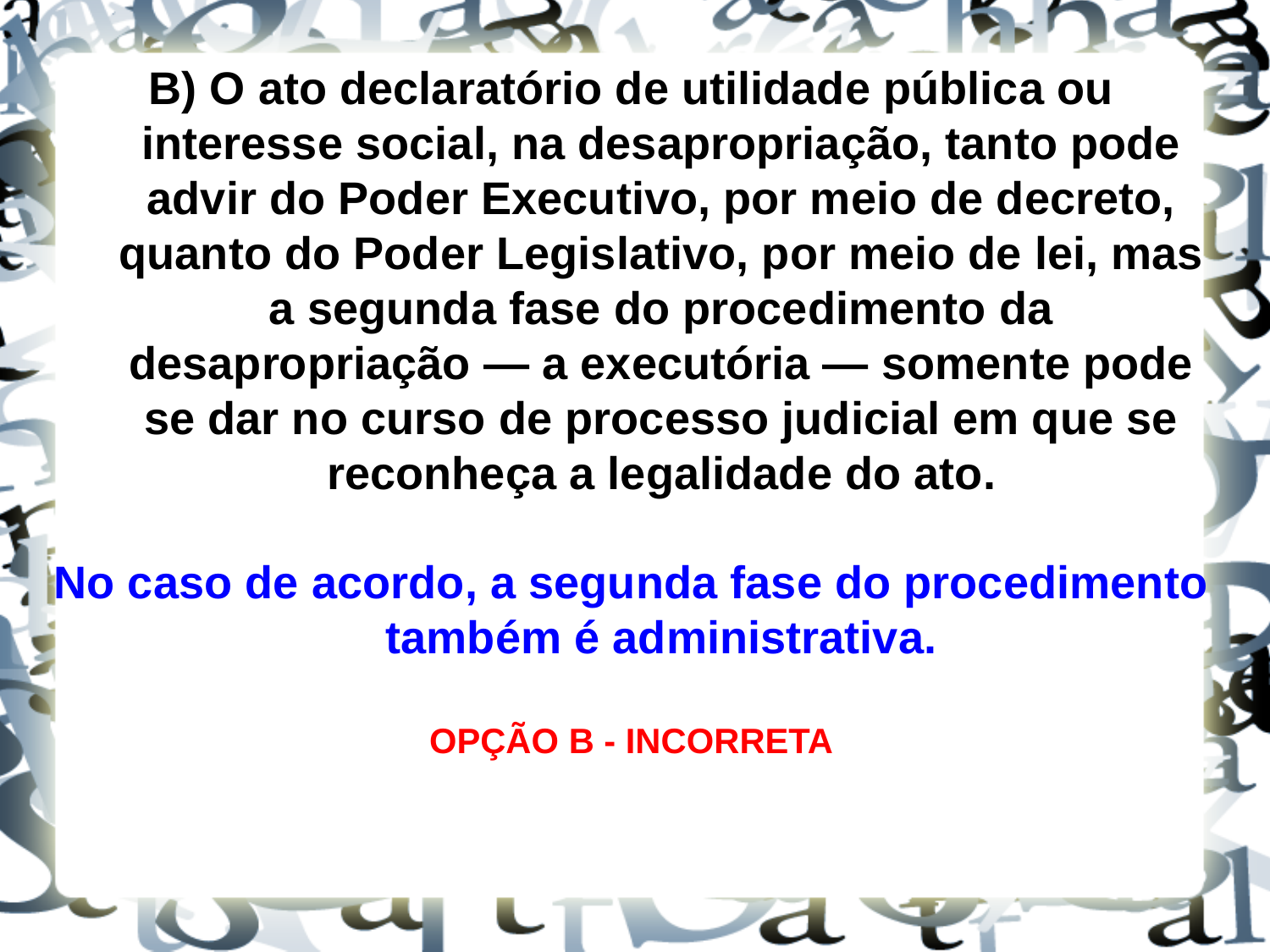

B) O ato declaratório de utilidade pública ou interesse social, na desapropriação, tanto pode advir do Poder Executivo, por meio de decreto, quanto do Poder Legislativo, por meio de lei, mas a segunda fase do procedimento da desapropriação — a executória — somente pode se dar no curso de processo judicial em que se reconheça a legalidade do ato.

No caso de acordo, a segunda fase do procedimento também é administrativa.

OPÇÃO B - INCORRETA